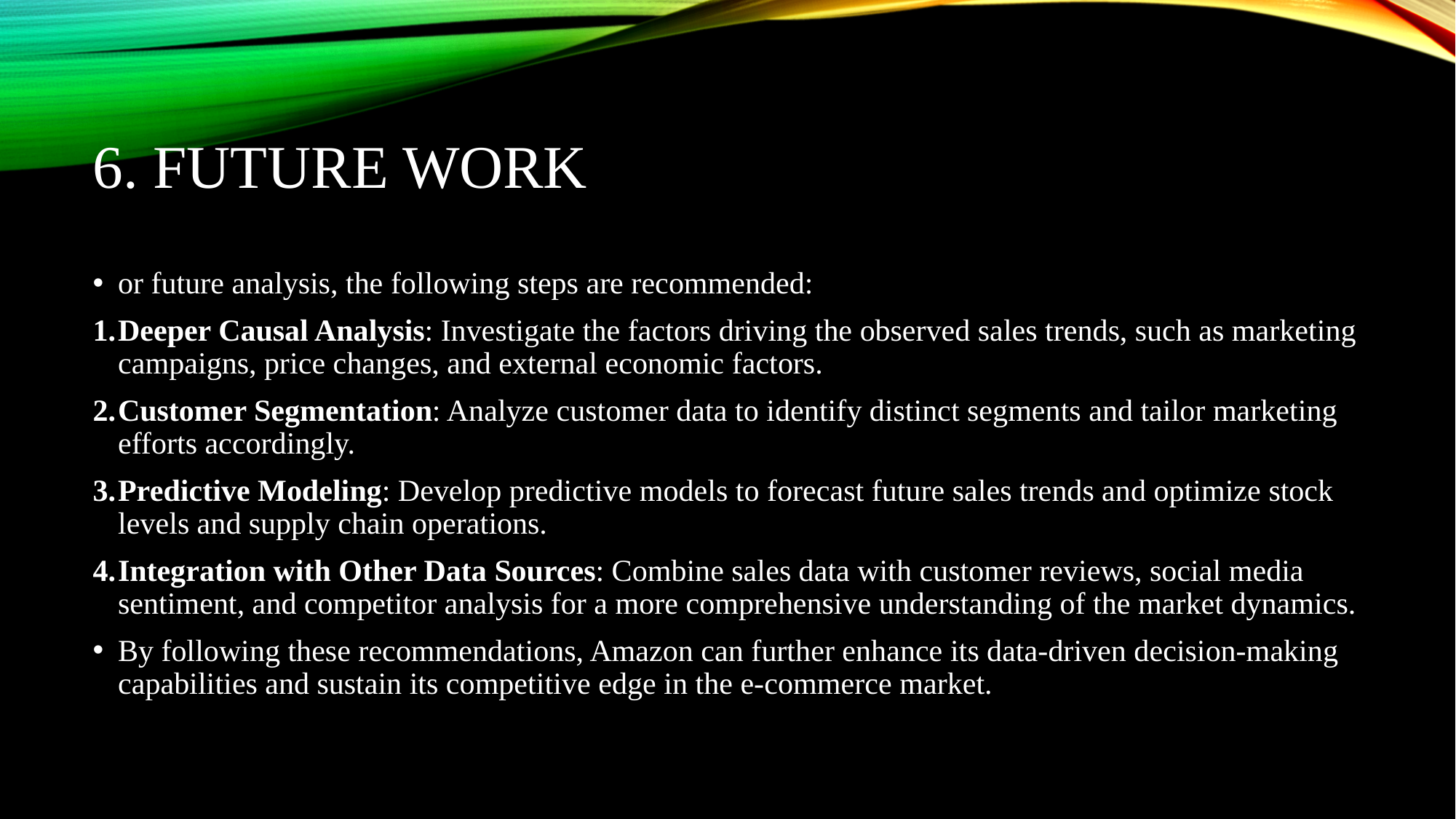

# 6. Future Work
or future analysis, the following steps are recommended:
Deeper Causal Analysis: Investigate the factors driving the observed sales trends, such as marketing campaigns, price changes, and external economic factors.
Customer Segmentation: Analyze customer data to identify distinct segments and tailor marketing efforts accordingly.
Predictive Modeling: Develop predictive models to forecast future sales trends and optimize stock levels and supply chain operations.
Integration with Other Data Sources: Combine sales data with customer reviews, social media sentiment, and competitor analysis for a more comprehensive understanding of the market dynamics.
By following these recommendations, Amazon can further enhance its data-driven decision-making capabilities and sustain its competitive edge in the e-commerce market.